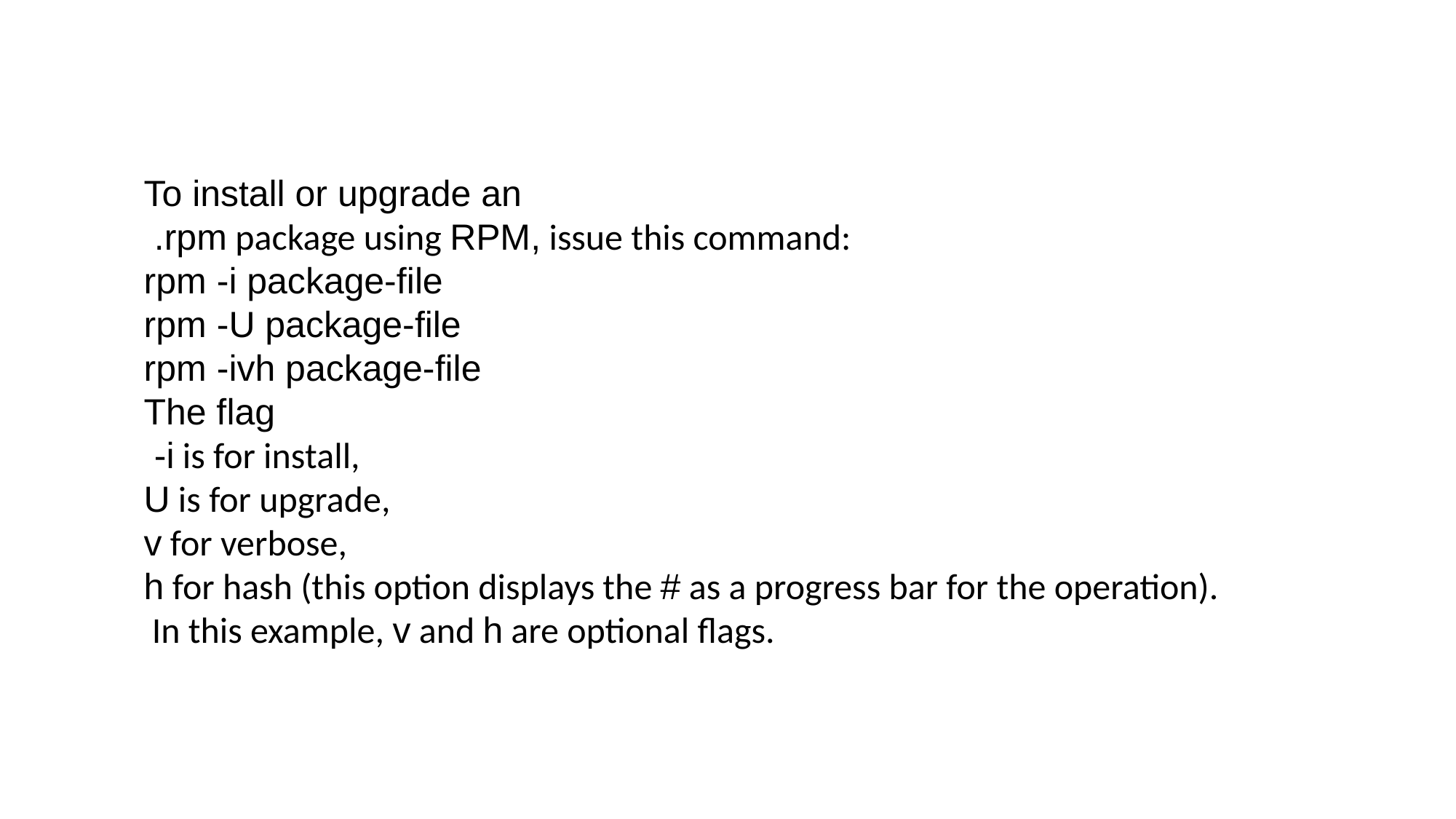

To install or upgrade an
 .rpm package using RPM, issue this command:
rpm -i package-file
rpm -U package-file
rpm -ivh package-file
The flag
 -i is for install,
U is for upgrade,
v for verbose,
h for hash (this option displays the # as a progress bar for the operation).
 In this example, v and h are optional flags.